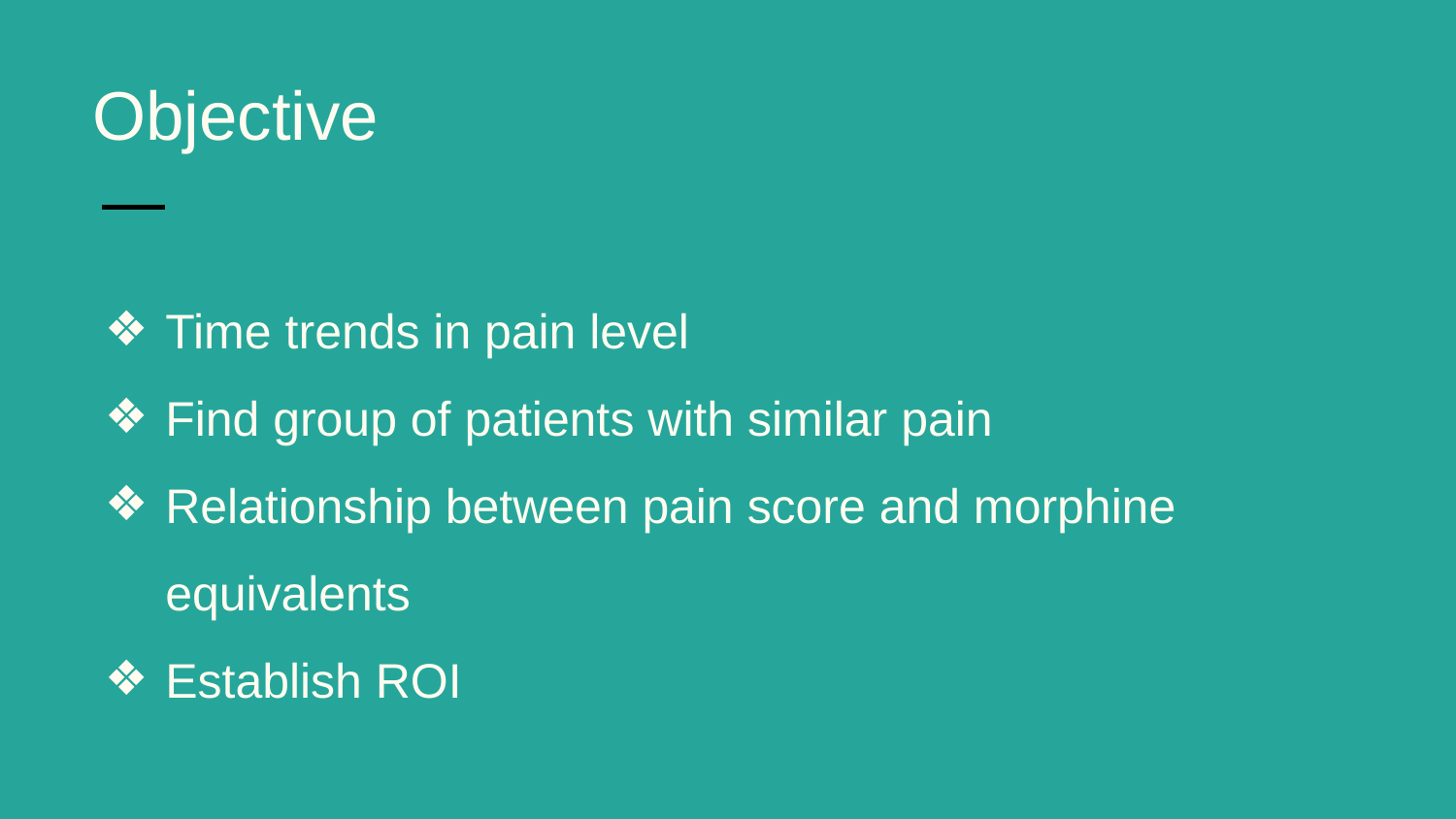

# Objective

Time trends in pain level
Find group of patients with similar pain
Relationship between pain score and morphine equivalents
Establish ROI